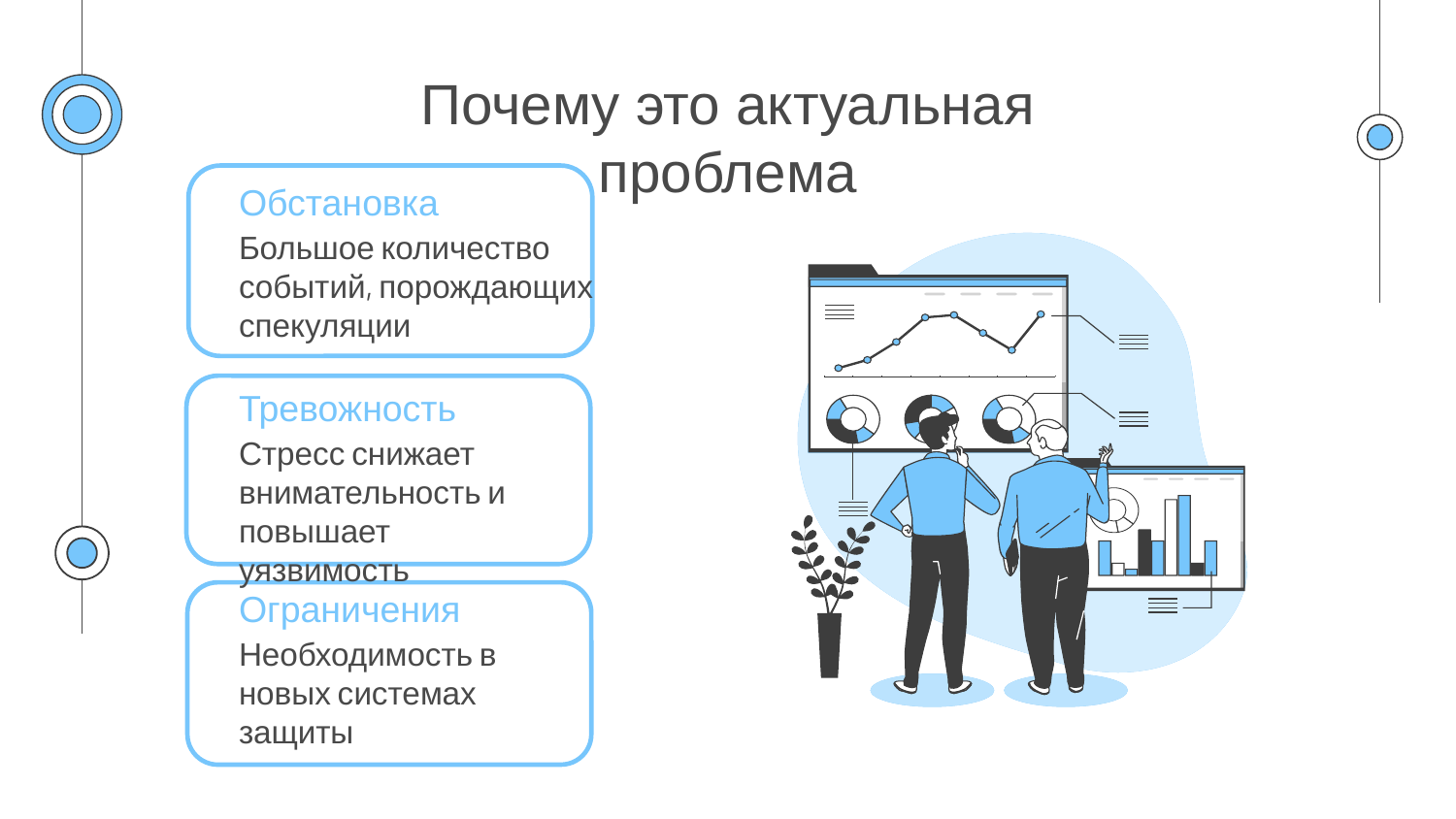

# Почему это актуальная проблема
Обстановка

Большое количество событий, порождающих спекуляции

Тревожность

Стресс снижает внимательность и повышает уязвимость
Ограничения

Необходимость в новых системах защиты